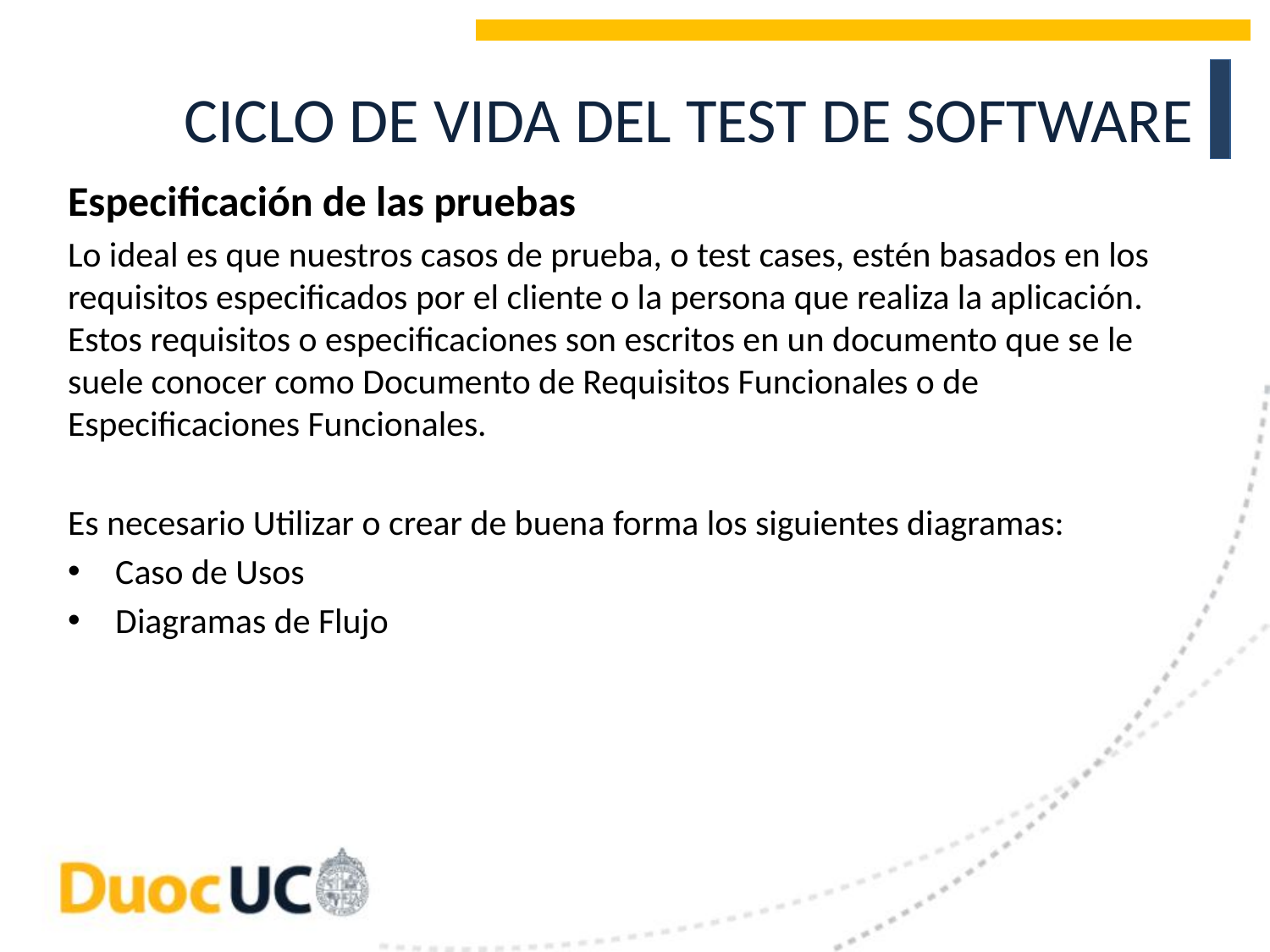

# CICLO DE VIDA DEL TEST DE SOFTWARE
Especificación de las pruebas
Lo ideal es que nuestros casos de prueba, o test cases, estén basados en los requisitos especificados por el cliente o la persona que realiza la aplicación. Estos requisitos o especificaciones son escritos en un documento que se le suele conocer como Documento de Requisitos Funcionales o de Especificaciones Funcionales.

Es necesario Utilizar o crear de buena forma los siguientes diagramas:
Caso de Usos
Diagramas de Flujo